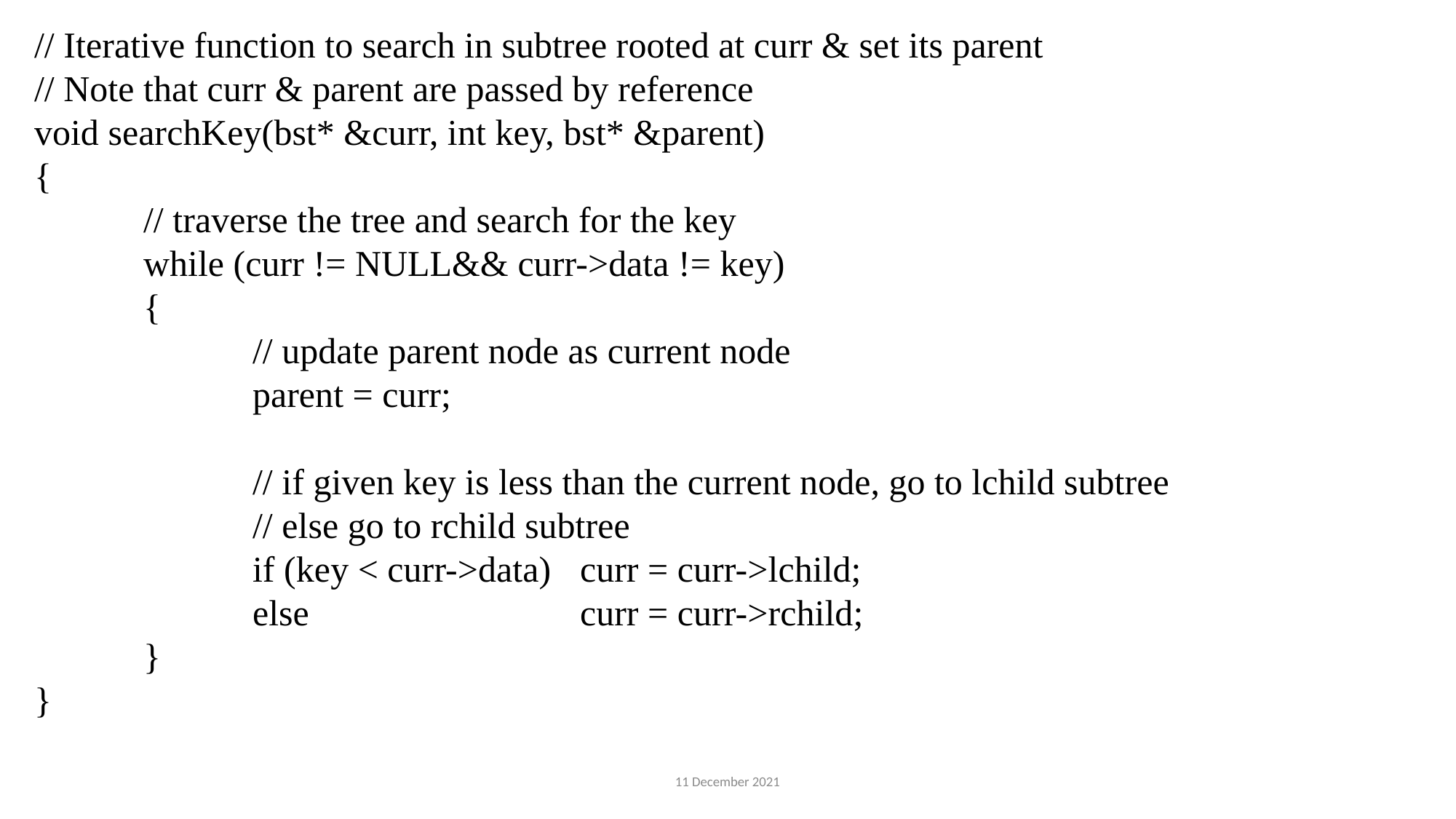

// Iterative function to search in subtree rooted at curr & set its parent
// Note that curr & parent are passed by reference
void searchKey(bst* &curr, int key, bst* &parent)
{
	// traverse the tree and search for the key
	while (curr != NULL&& curr->data != key)
	{
		// update parent node as current node
		parent = curr;

		// if given key is less than the current node, go to lchild subtree
		// else go to rchild subtree
		if (key < curr->data) 	curr = curr->lchild;
		else			curr = curr->rchild;
	}
}
11 December 2021